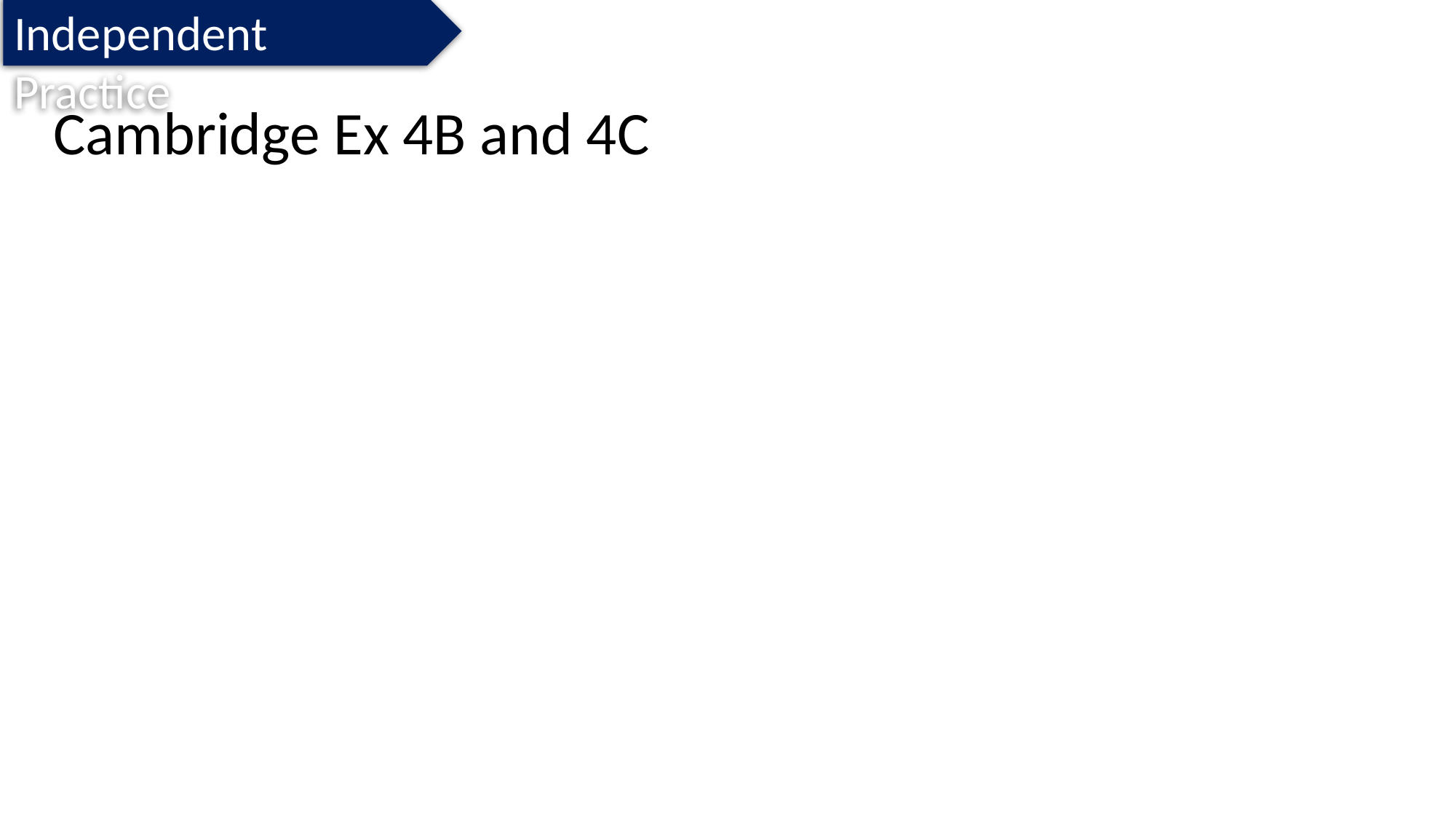

Independent Practice
Cambridge Ex 4B and 4C